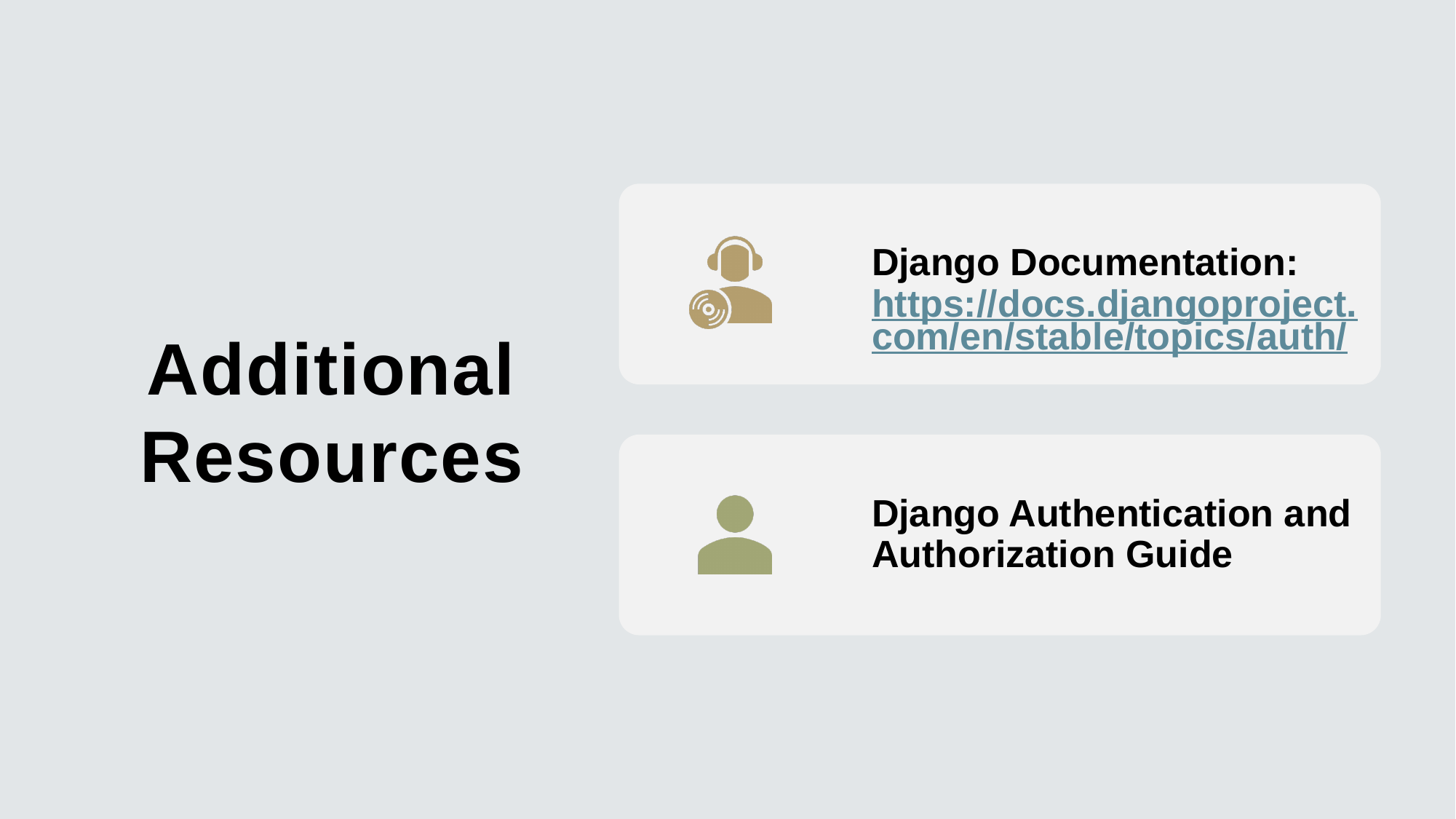

Django Documentation: https://docs.djangoproject.com/en/stable/topics/auth/
Django Authentication and Authorization Guide
# Additional Resources